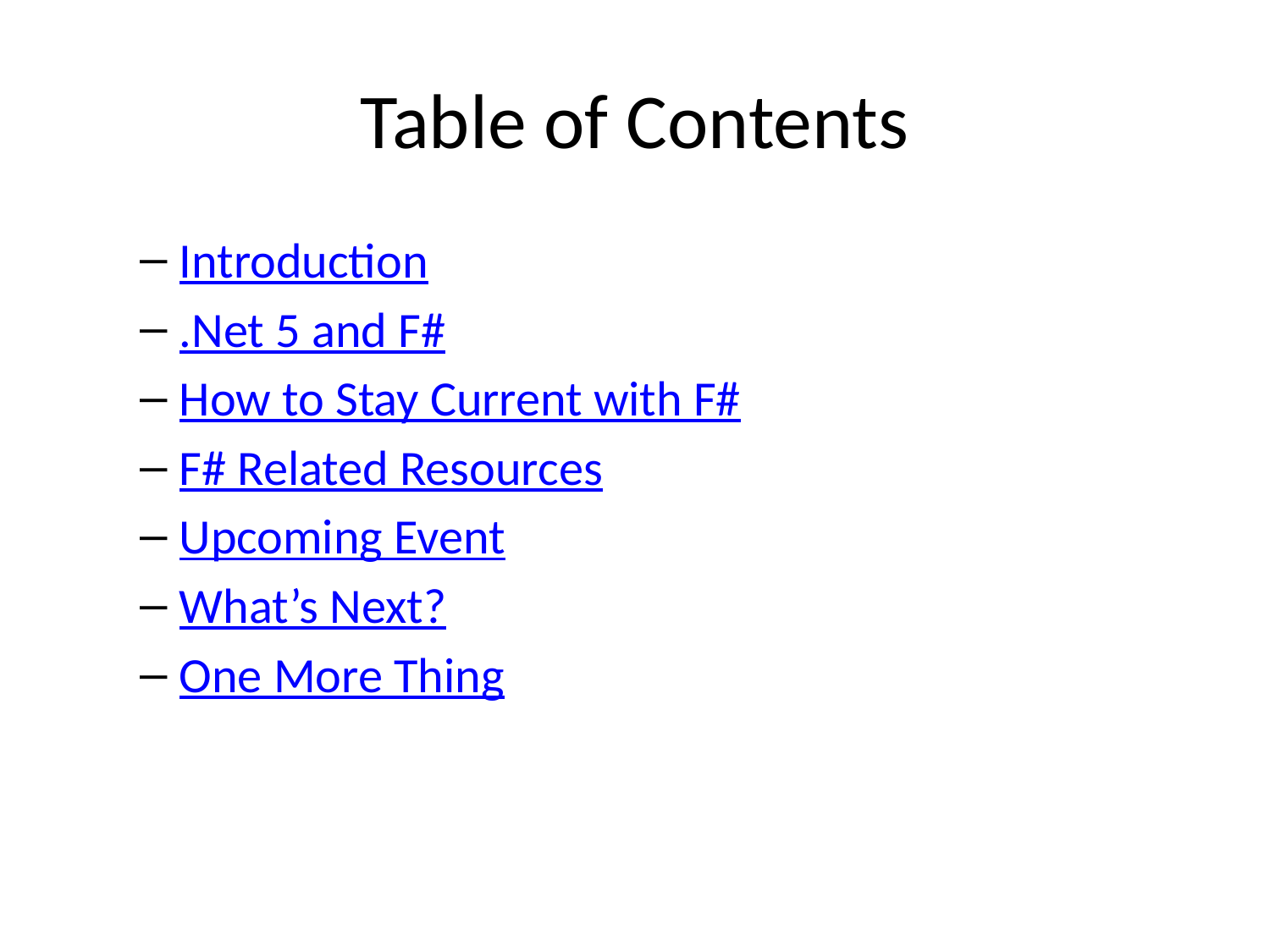

# Table of Contents
Introduction
.Net 5 and F#
How to Stay Current with F#
F# Related Resources
Upcoming Event
What’s Next?
One More Thing